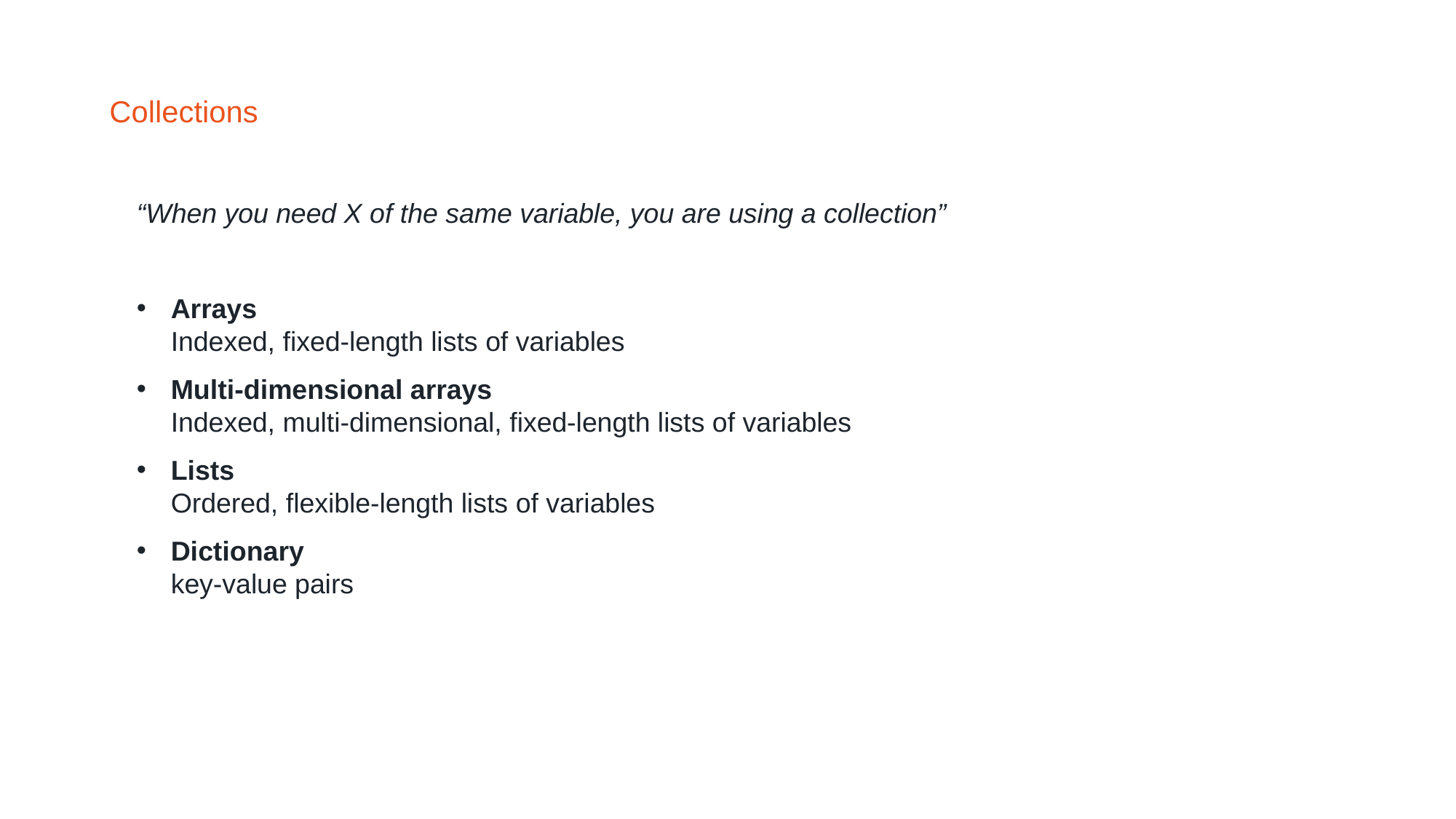

# Collections
“When you need X of the same variable, you are using a collection”

Arrays
Indexed, fixed-length lists of variables
Multi-dimensional arrays
Indexed, multi-dimensional, fixed-length lists of variables
Lists
Ordered, flexible-length lists of variables
Dictionary
key-value pairs